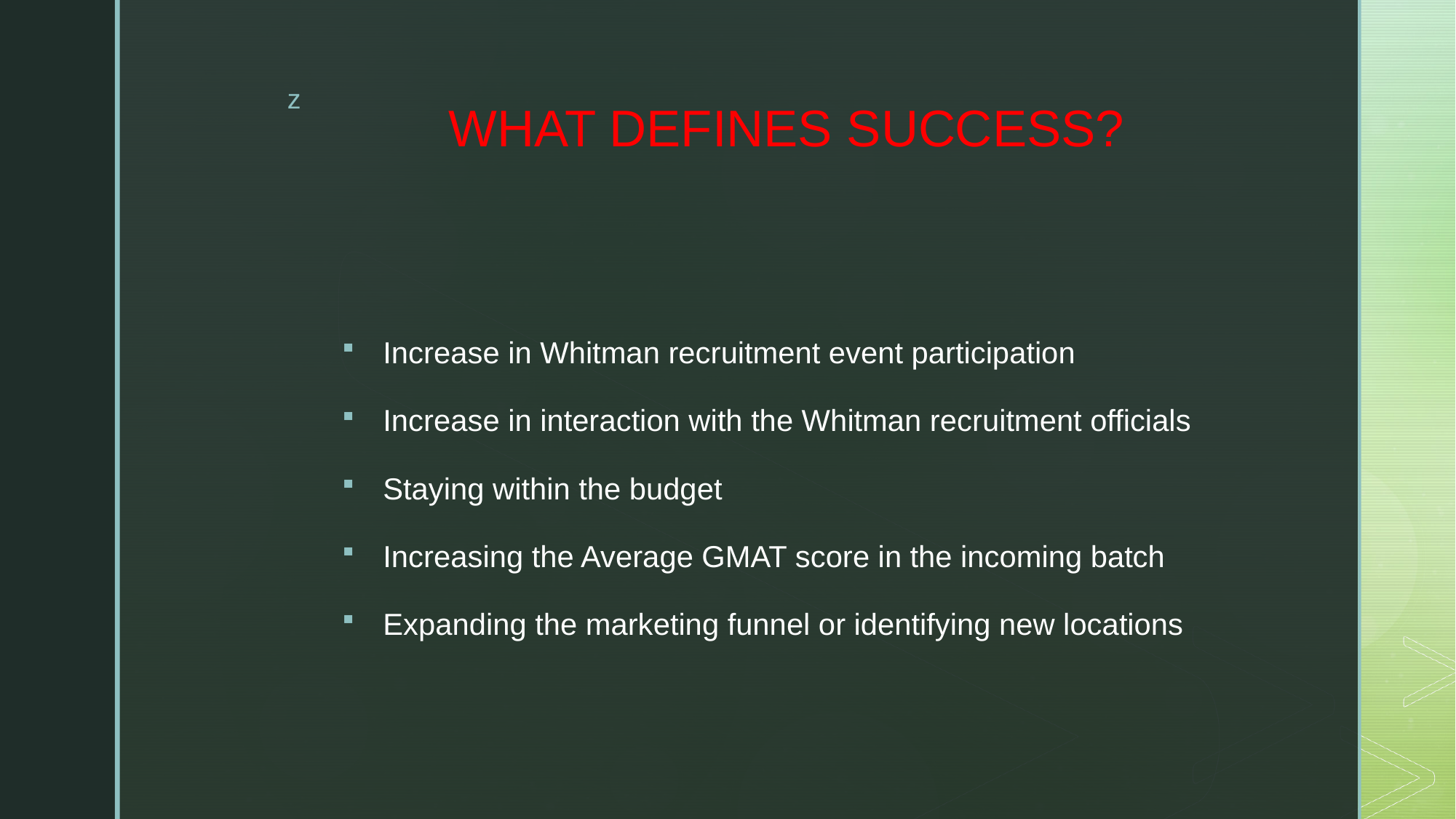

# WHAT DEFINES SUCCESS?
Increase in Whitman recruitment event participation
Increase in interaction with the Whitman recruitment officials
Staying within the budget
Increasing the Average GMAT score in the incoming batch
Expanding the marketing funnel or identifying new locations